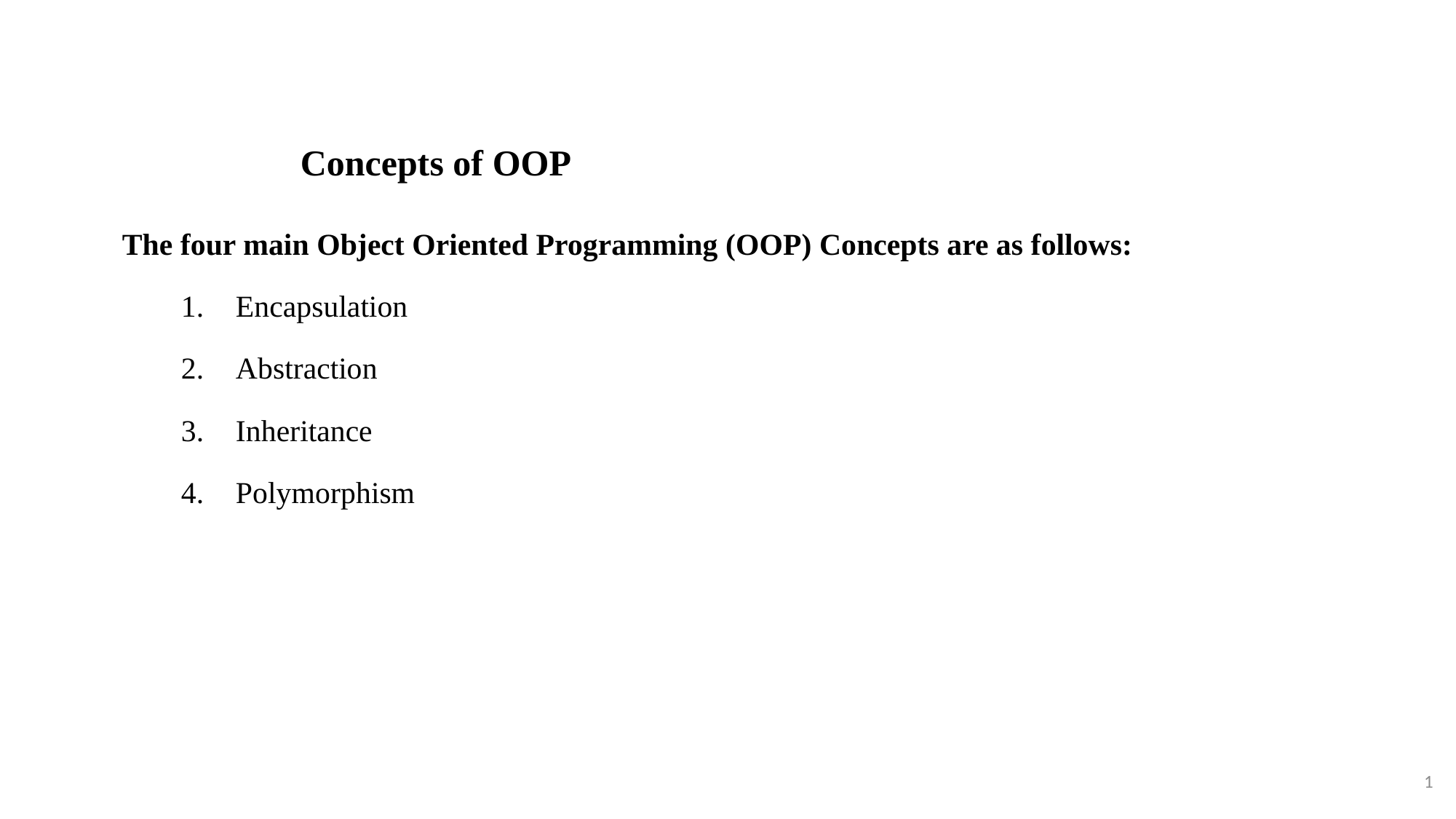

Concepts of OOP
The four main Object Oriented Programming (OOP) Concepts are as follows:
Encapsulation
Abstraction
Inheritance
Polymorphism
1